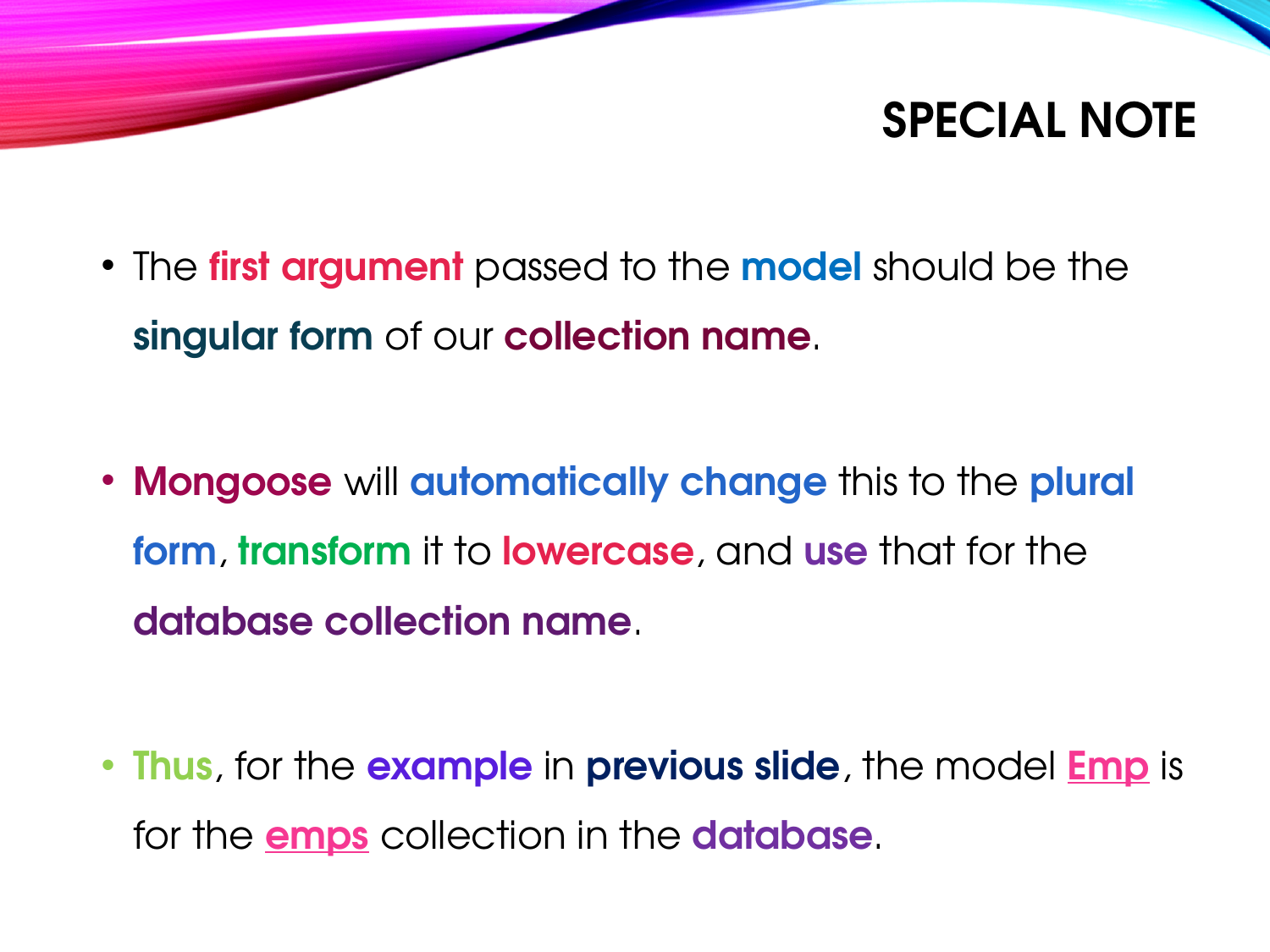

# Special note
The first argument passed to the model should be the singular form of our collection name.

Mongoose will automatically change this to the plural form, transform it to lowercase, and use that for the database collection name.

Thus, for the example in previous slide, the model Emp is for the emps collection in the database.